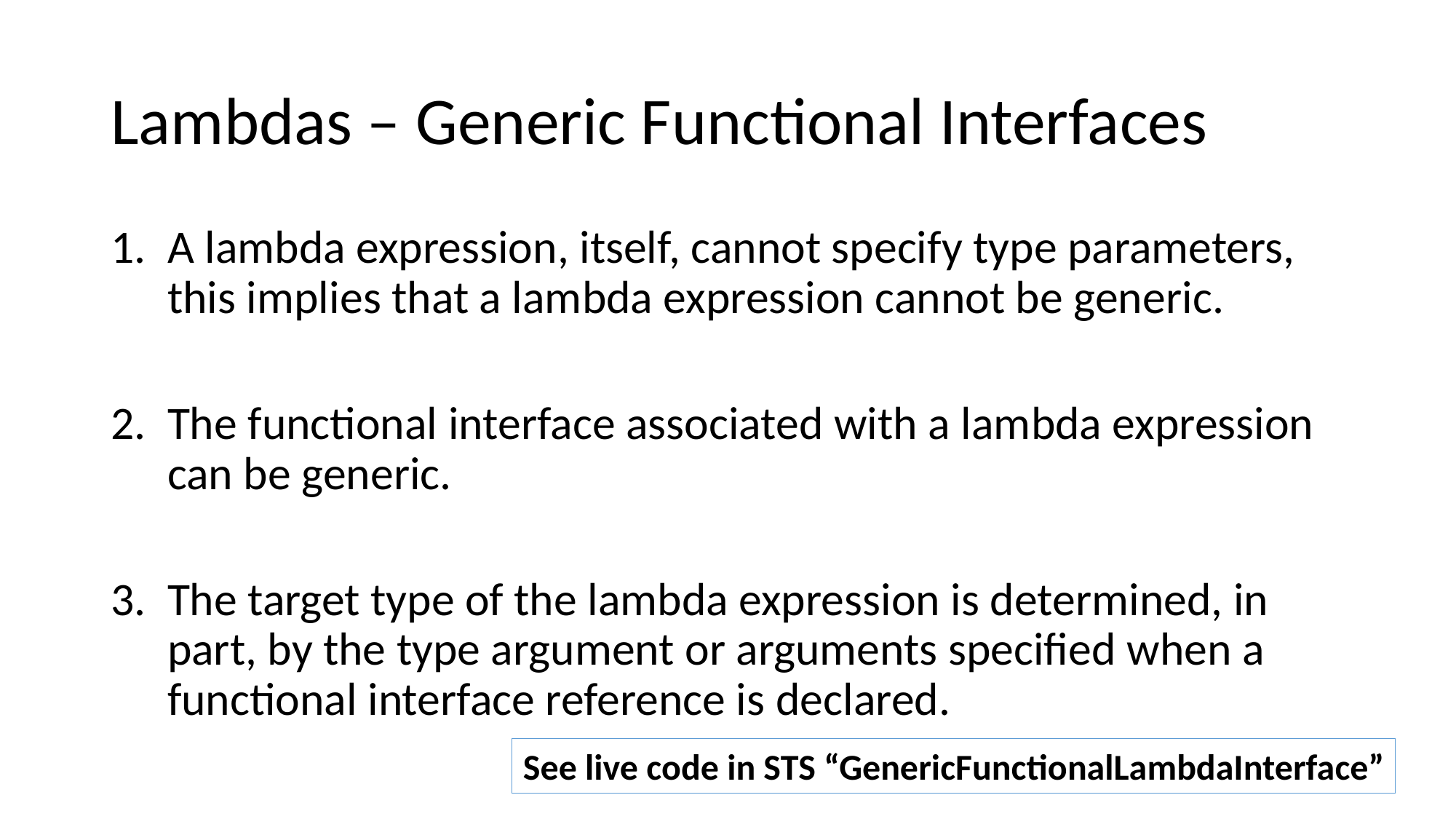

# Lambdas – Generic Functional Interfaces
A lambda expression, itself, cannot specify type parameters, this implies that a lambda expression cannot be generic.

The functional interface associated with a lambda expression can be generic.

The target type of the lambda expression is determined, in part, by the type argument or arguments specified when a functional interface reference is declared.
See live code in STS “GenericFunctionalLambdaInterface”